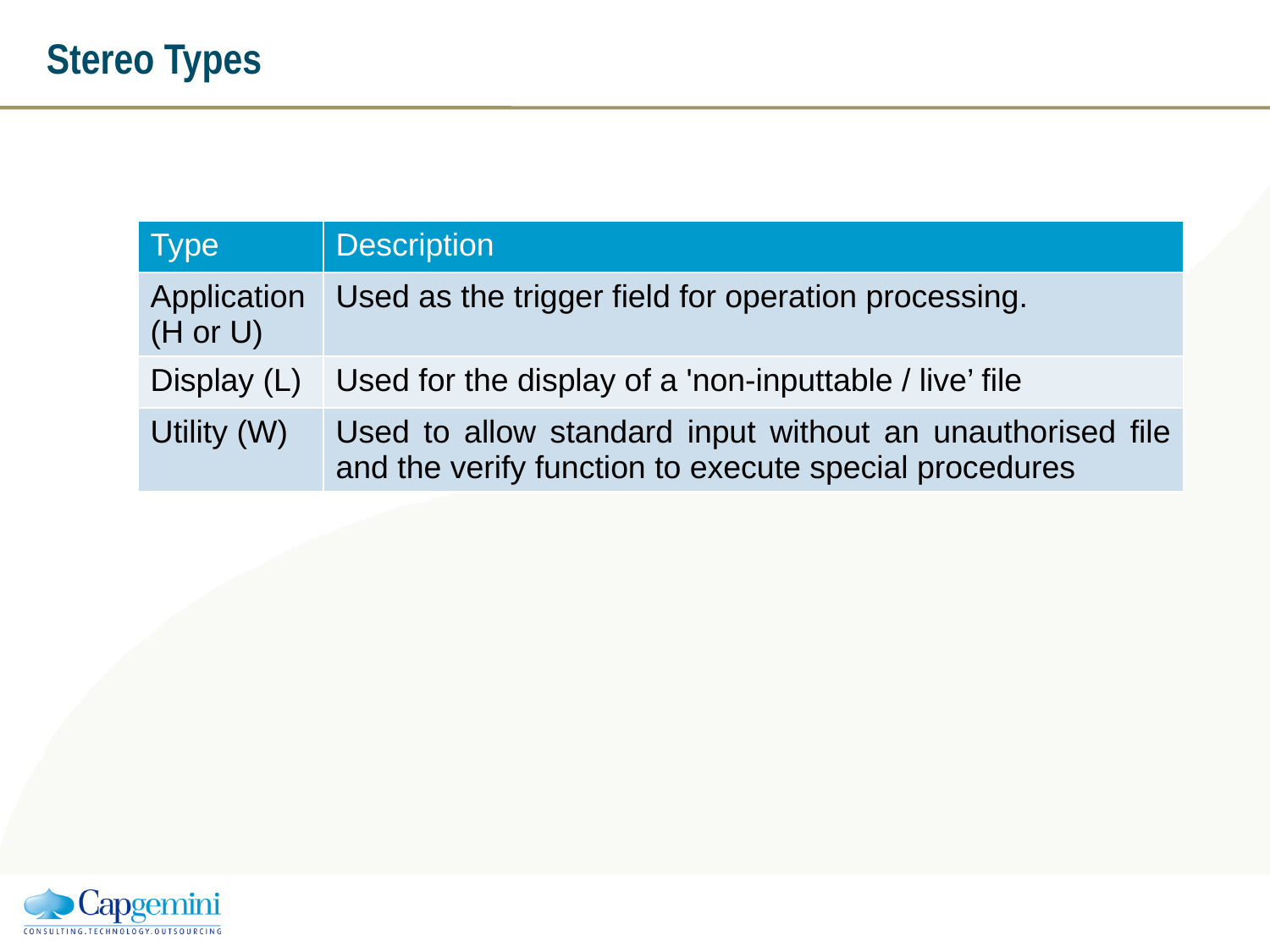

# Stereo Types
| Type | Description |
| --- | --- |
| Application (H or U) | Used as the trigger field for operation processing. |
| Display (L) | Used for the display of a 'non-inputtable / live’ file |
| Utility (W) | Used to allow standard input without an unauthorised file and the verify function to execute special procedures |